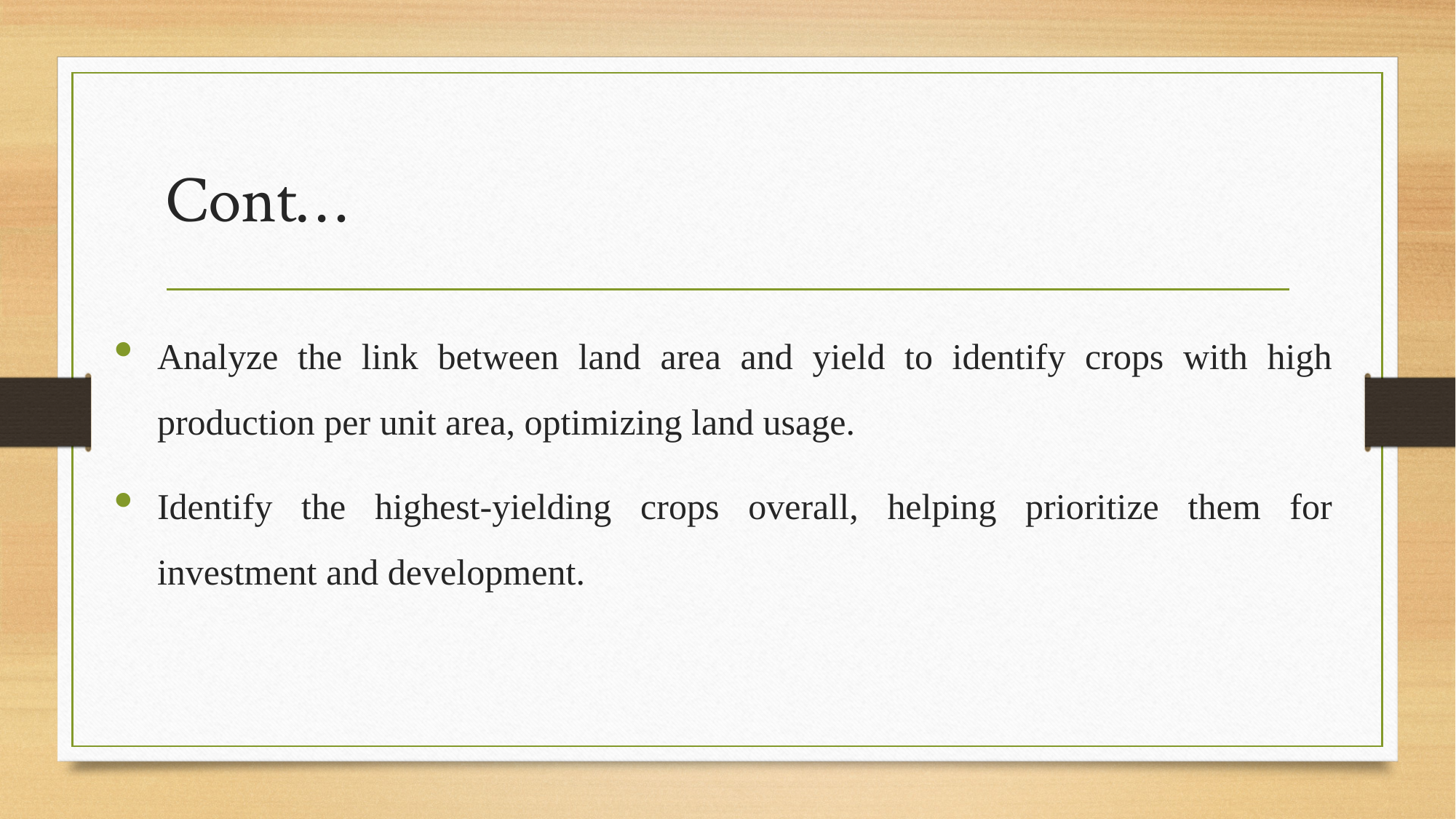

# Cont…
Analyze the link between land area and yield to identify crops with high production per unit area, optimizing land usage.
Identify the highest-yielding crops overall, helping prioritize them for investment and development.